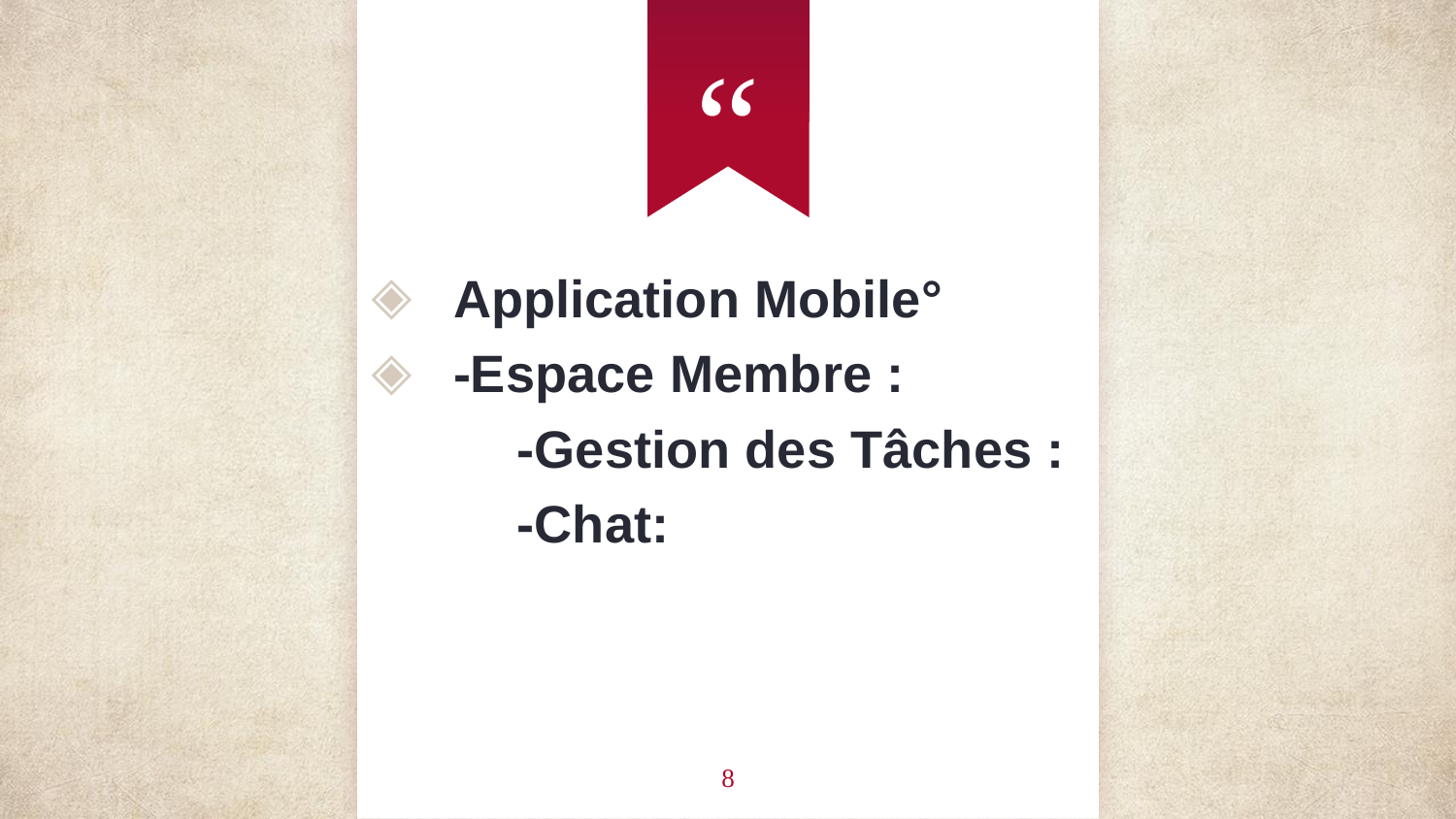

Application Mobile°
-Espace Membre :
	-Gestion des Tâches :
	-Chat:

8